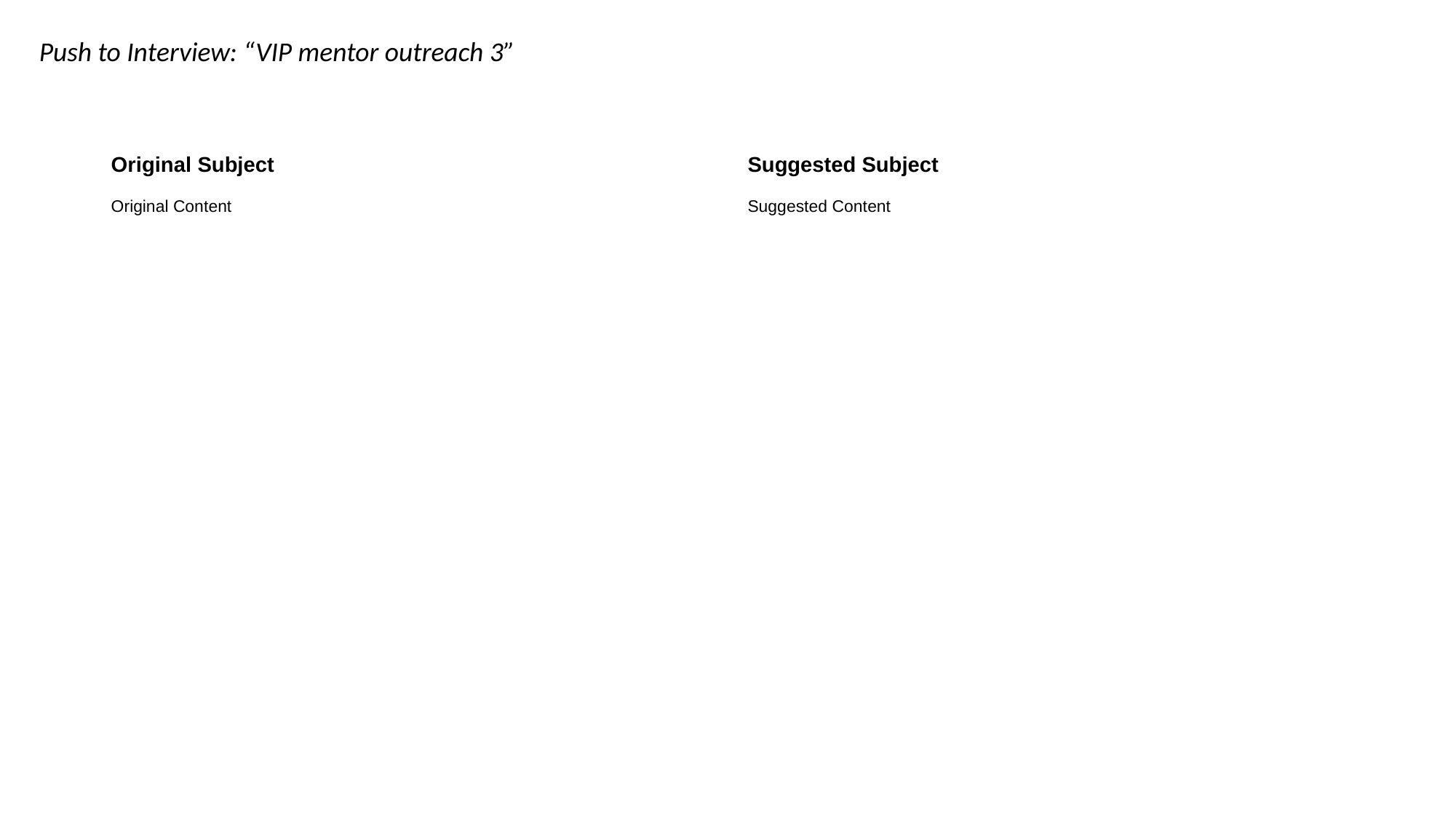

Push to Interview: “VIP mentor outreach 3”
Original Subject
Suggested Subject
Original Content
Suggested Content